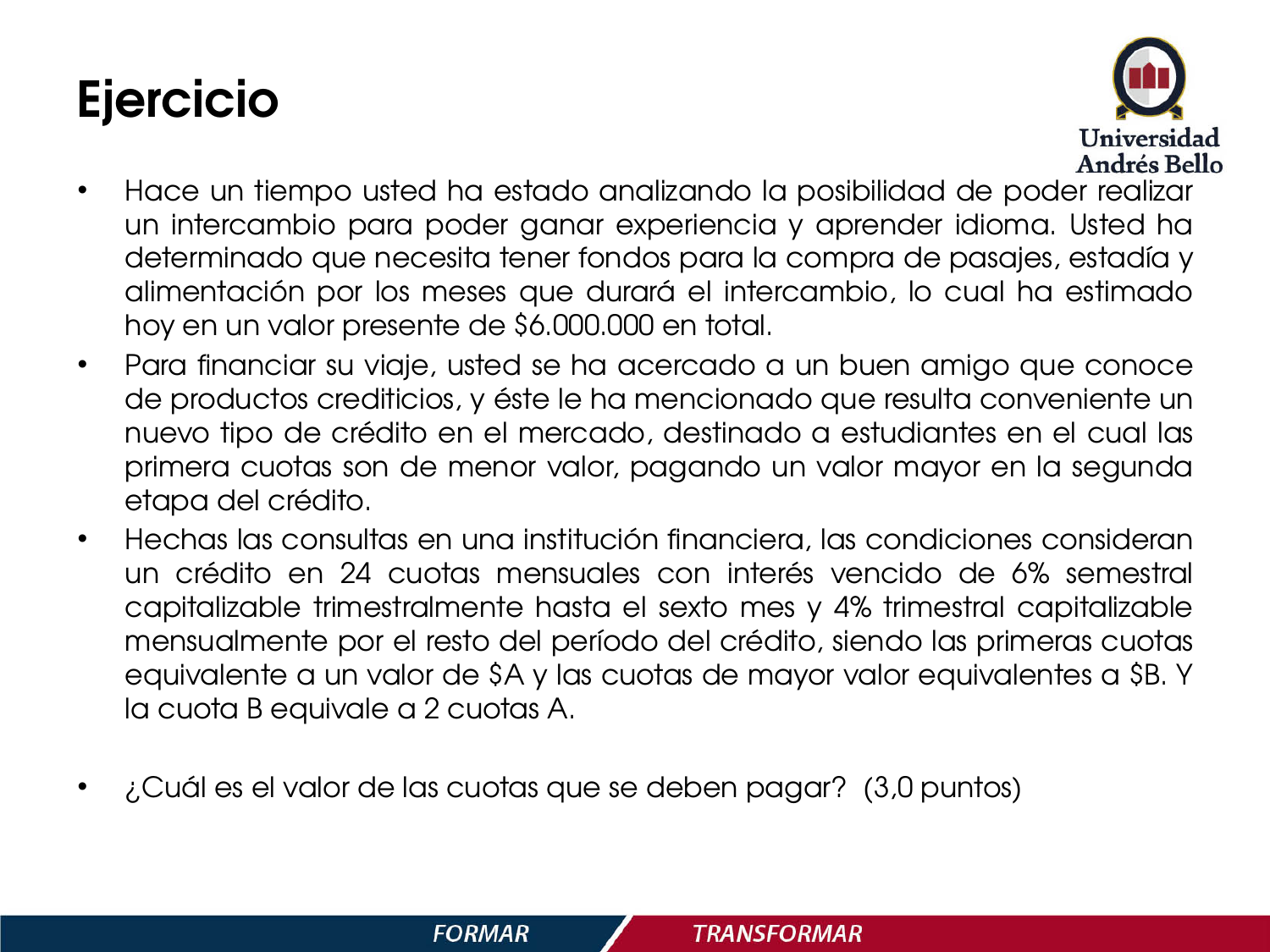

# Ejercicio
Hace un tiempo usted ha estado analizando la posibilidad de poder realizar un intercambio para poder ganar experiencia y aprender idioma. Usted ha determinado que necesita tener fondos para la compra de pasajes, estadía y alimentación por los meses que durará el intercambio, lo cual ha estimado hoy en un valor presente de $6.000.000 en total.
Para financiar su viaje, usted se ha acercado a un buen amigo que conoce de productos crediticios, y éste le ha mencionado que resulta conveniente un nuevo tipo de crédito en el mercado, destinado a estudiantes en el cual las primera cuotas son de menor valor, pagando un valor mayor en la segunda etapa del crédito.
Hechas las consultas en una institución financiera, las condiciones consideran un crédito en 24 cuotas mensuales con interés vencido de 6% semestral capitalizable trimestralmente hasta el sexto mes y 4% trimestral capitalizable mensualmente por el resto del período del crédito, siendo las primeras cuotas equivalente a un valor de $A y las cuotas de mayor valor equivalentes a $B. Y la cuota B equivale a 2 cuotas A.

¿Cuál es el valor de las cuotas que se deben pagar?  (3,0 puntos)